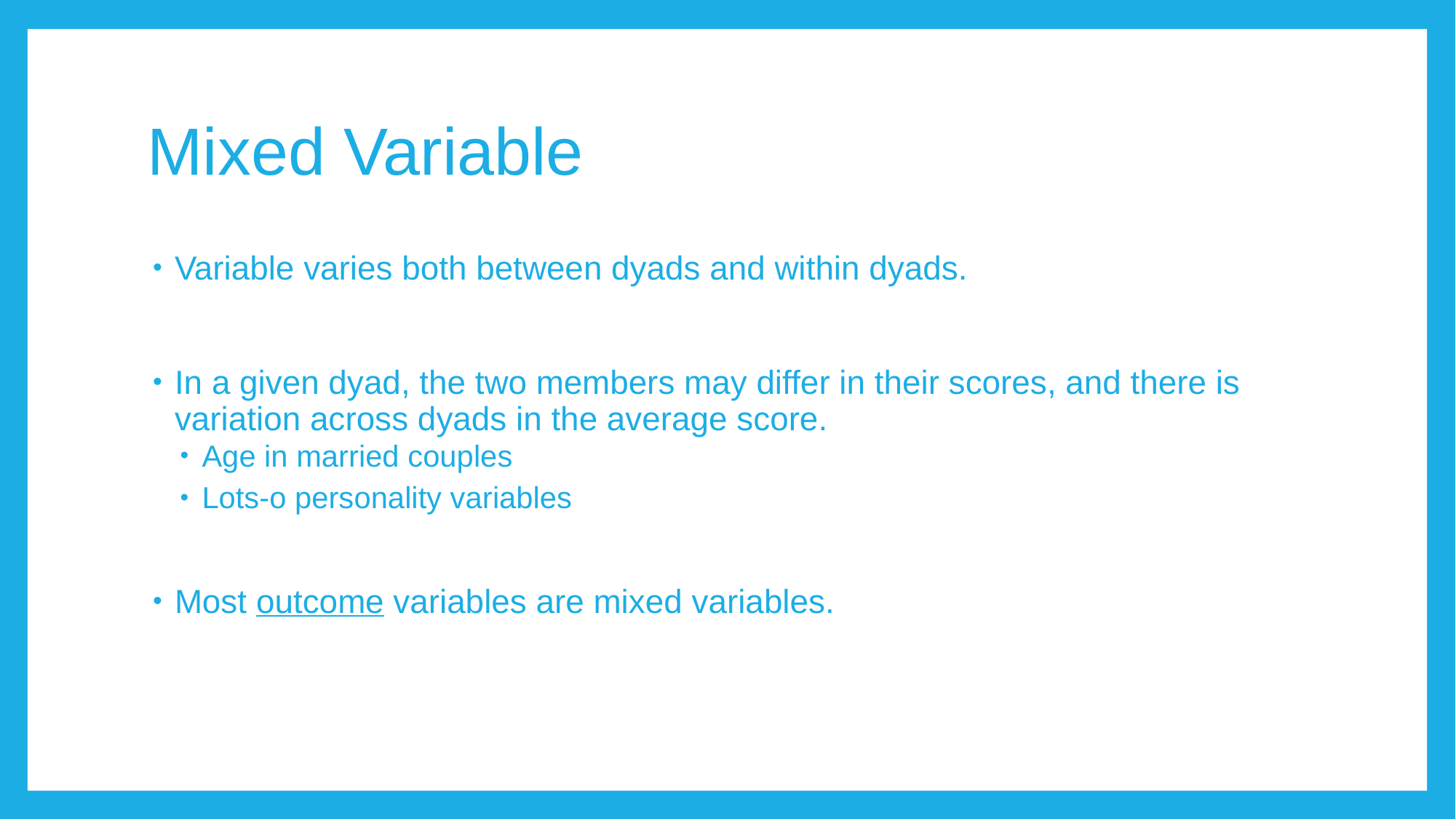

# Mixed Variable
Variable varies both between dyads and within dyads.

In a given dyad, the two members may differ in their scores, and there is variation across dyads in the average score.
Age in married couples
Lots-o personality variables

Most outcome variables are mixed variables.